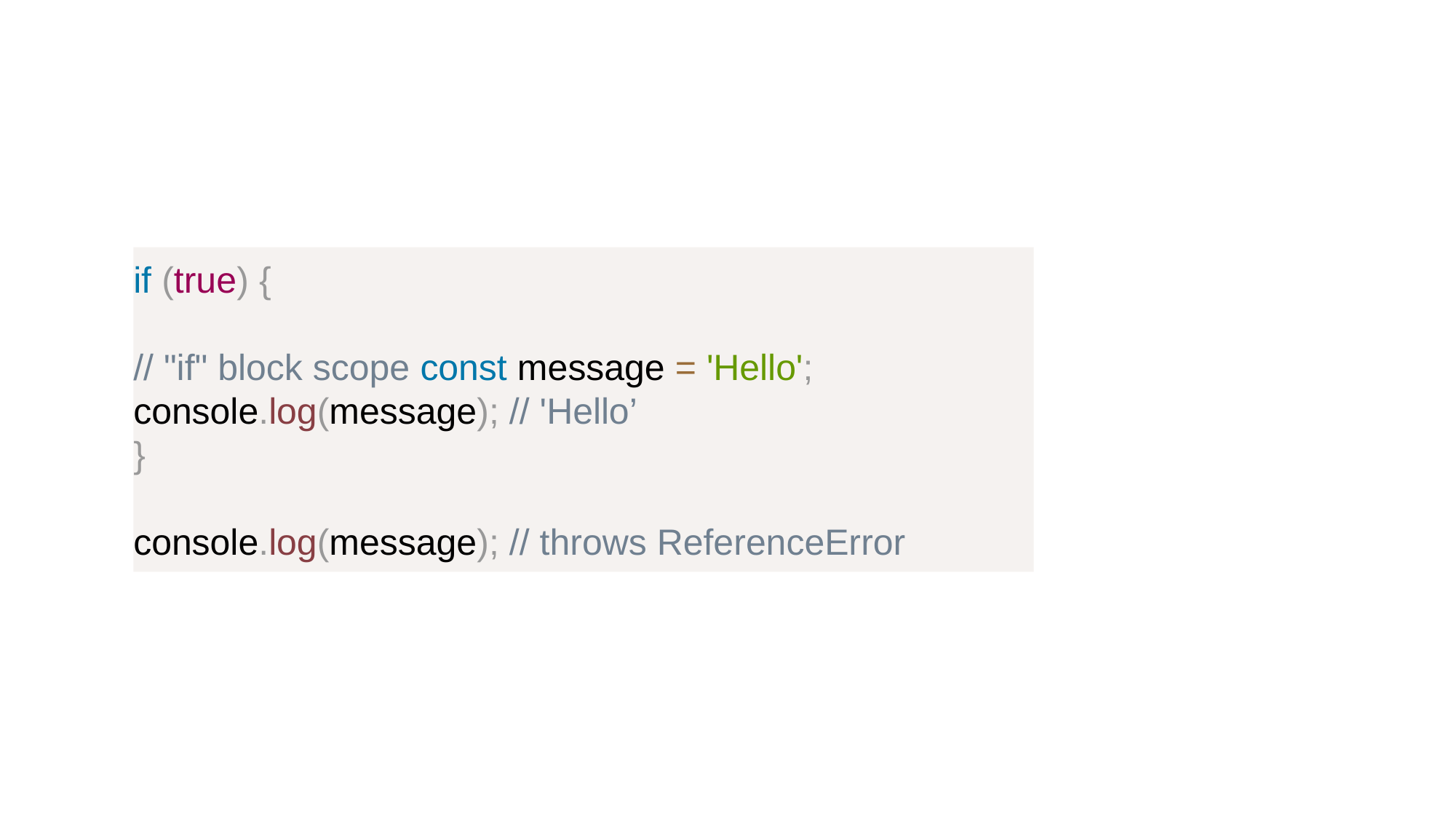

#

if (true) {

// "if" block scope const message = 'Hello'; console.log(message); // 'Hello’
}

console.log(message); // throws ReferenceError